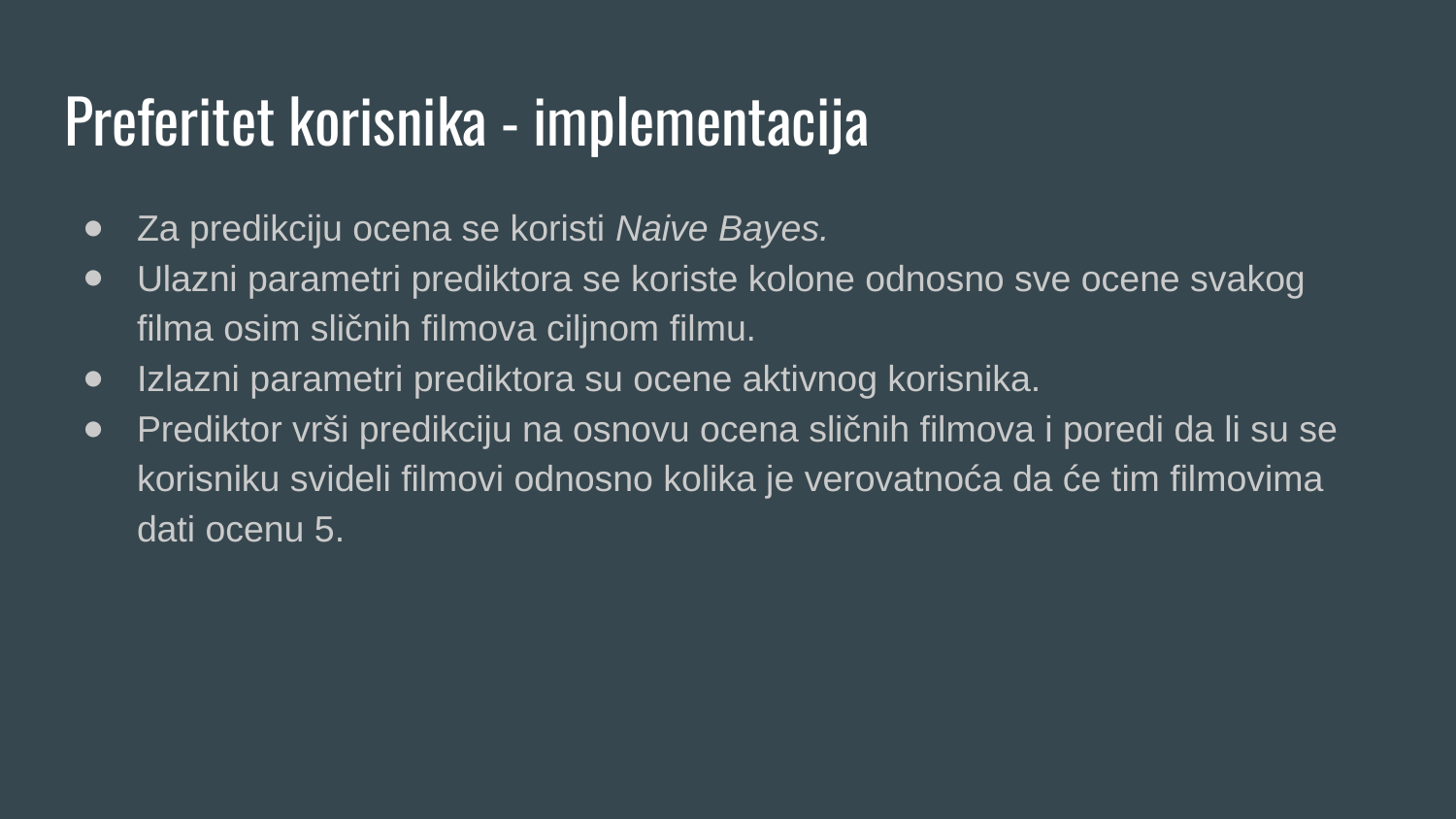

# Preferitet korisnika - implementacija
Za predikciju ocena se koristi Naive Bayes.
Ulazni parametri prediktora se koriste kolone odnosno sve ocene svakog filma osim sličnih filmova ciljnom filmu.
Izlazni parametri prediktora su ocene aktivnog korisnika.
Prediktor vrši predikciju na osnovu ocena sličnih filmova i poredi da li su se korisniku svideli filmovi odnosno kolika je verovatnoća da će tim filmovima dati ocenu 5.